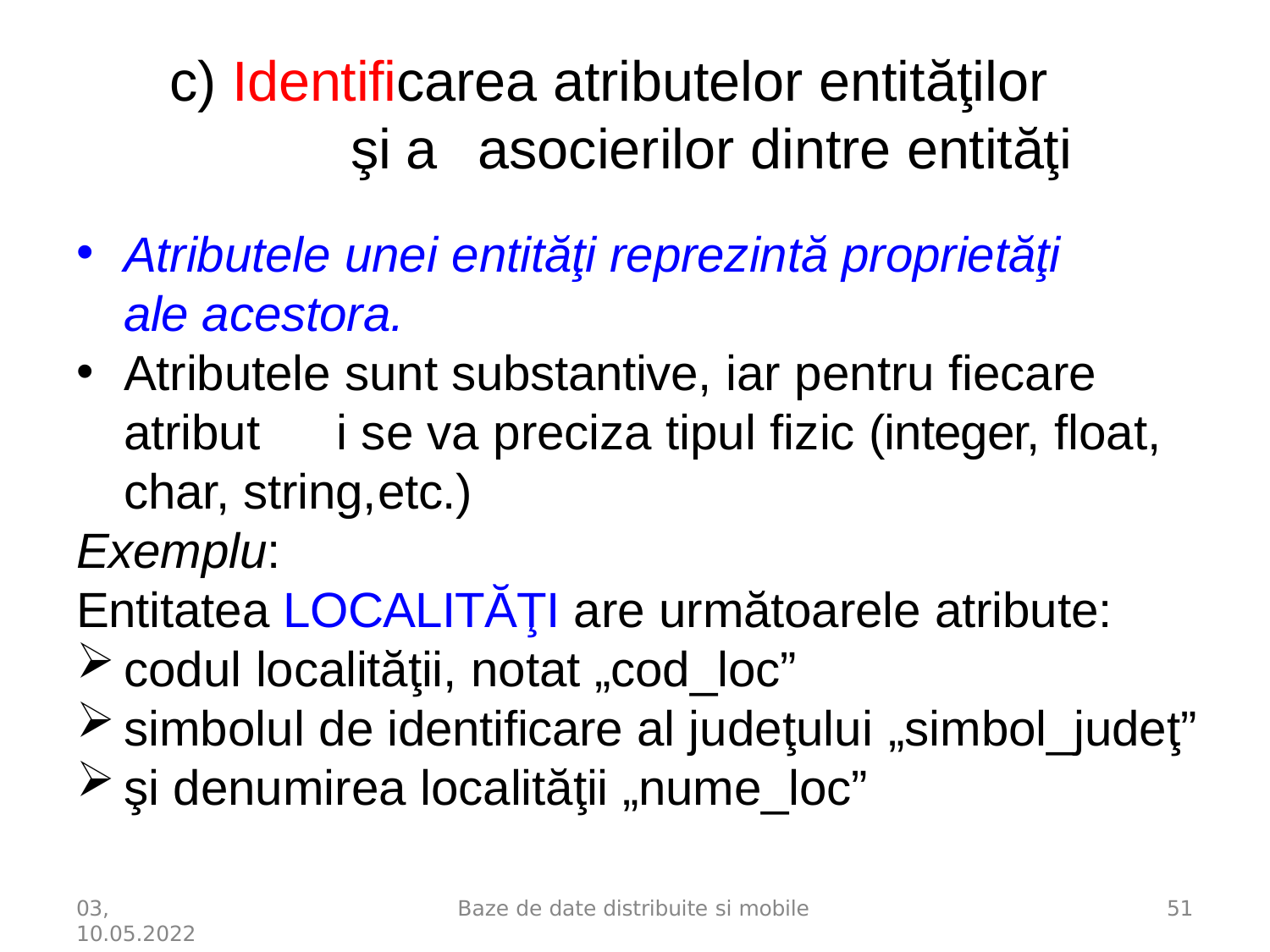

# c) Identificarea atributelor entităţilor şi a	asocierilor dintre entităţi
Atributele unei entităţi reprezintă proprietăţi ale acestora.
Atributele sunt substantive, iar pentru fiecare atribut		i se va preciza tipul fizic (integer, float, char, string,	etc.)
Exemplu:
Entitatea LOCALITĂŢI are următoarele atribute:
codul localităţii, notat „cod_loc”
simbolul de identificare al judeţului „simbol_judeţ”
şi denumirea localităţii „nume_loc”
03,
10.05.2022
Baze de date distribuite si mobile
51